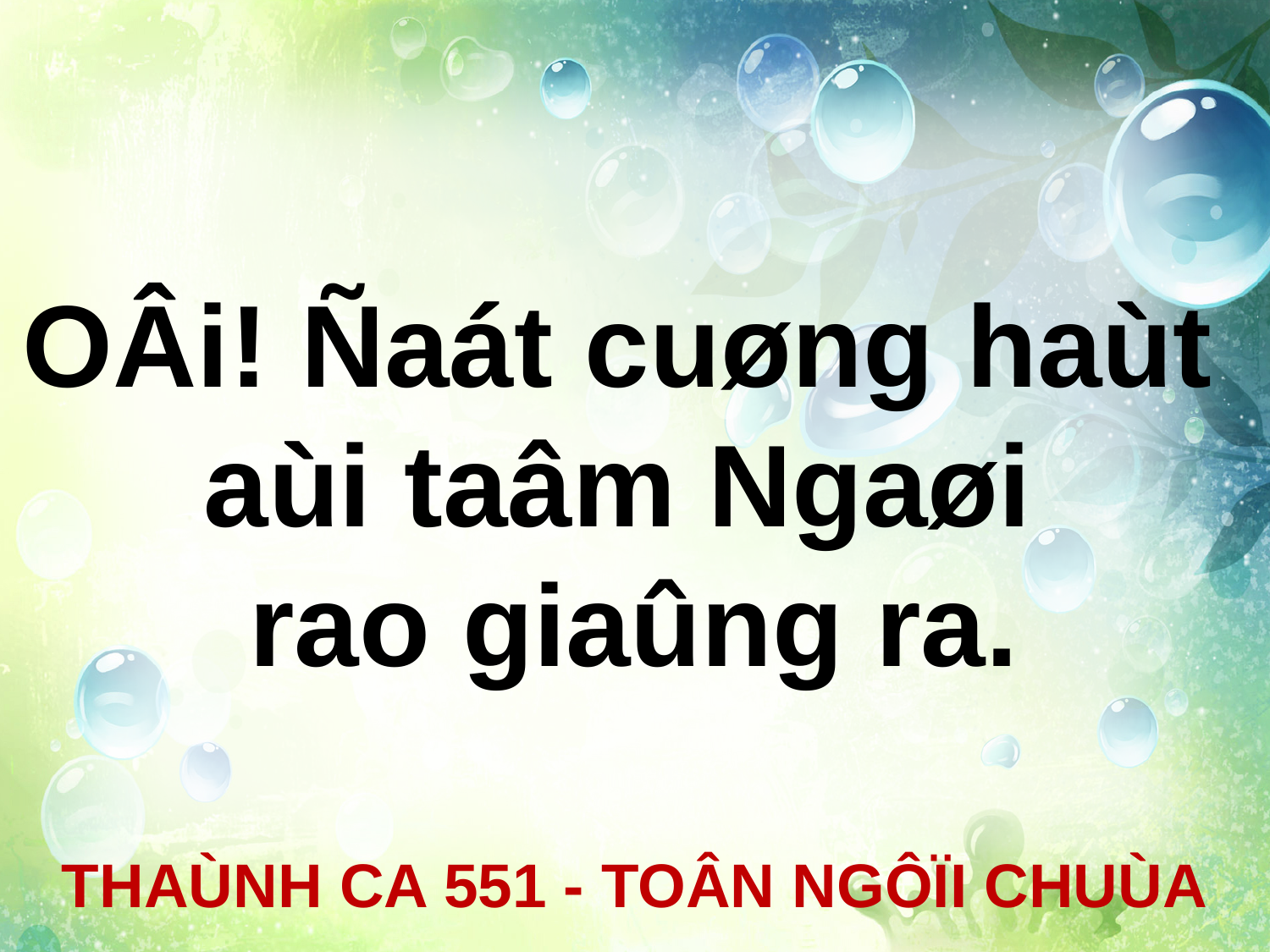

OÂi! Ñaát cuøng haùt
aùi taâm Ngaøi
rao giaûng ra.
THAÙNH CA 551 - TOÂN NGÔÏI CHUÙA